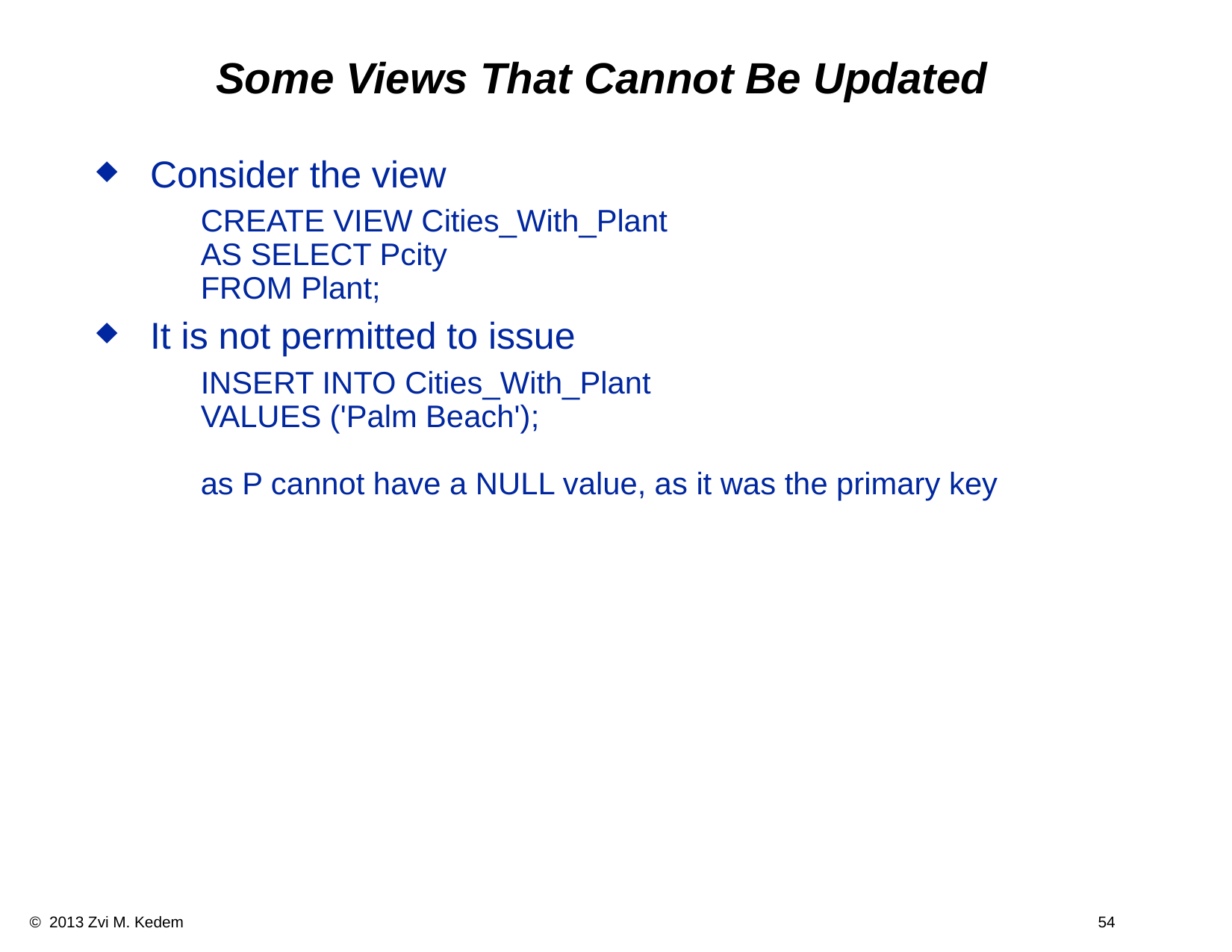

# Some Views That Cannot Be Updated
Consider the view
	CREATE VIEW Cities_With_Plant
AS SELECT Pcity
FROM Plant;
It is not permitted to issue
	INSERT INTO Cities_With_Plant
VALUES ('Palm Beach');
as P cannot have a NULL value, as it was the primary key